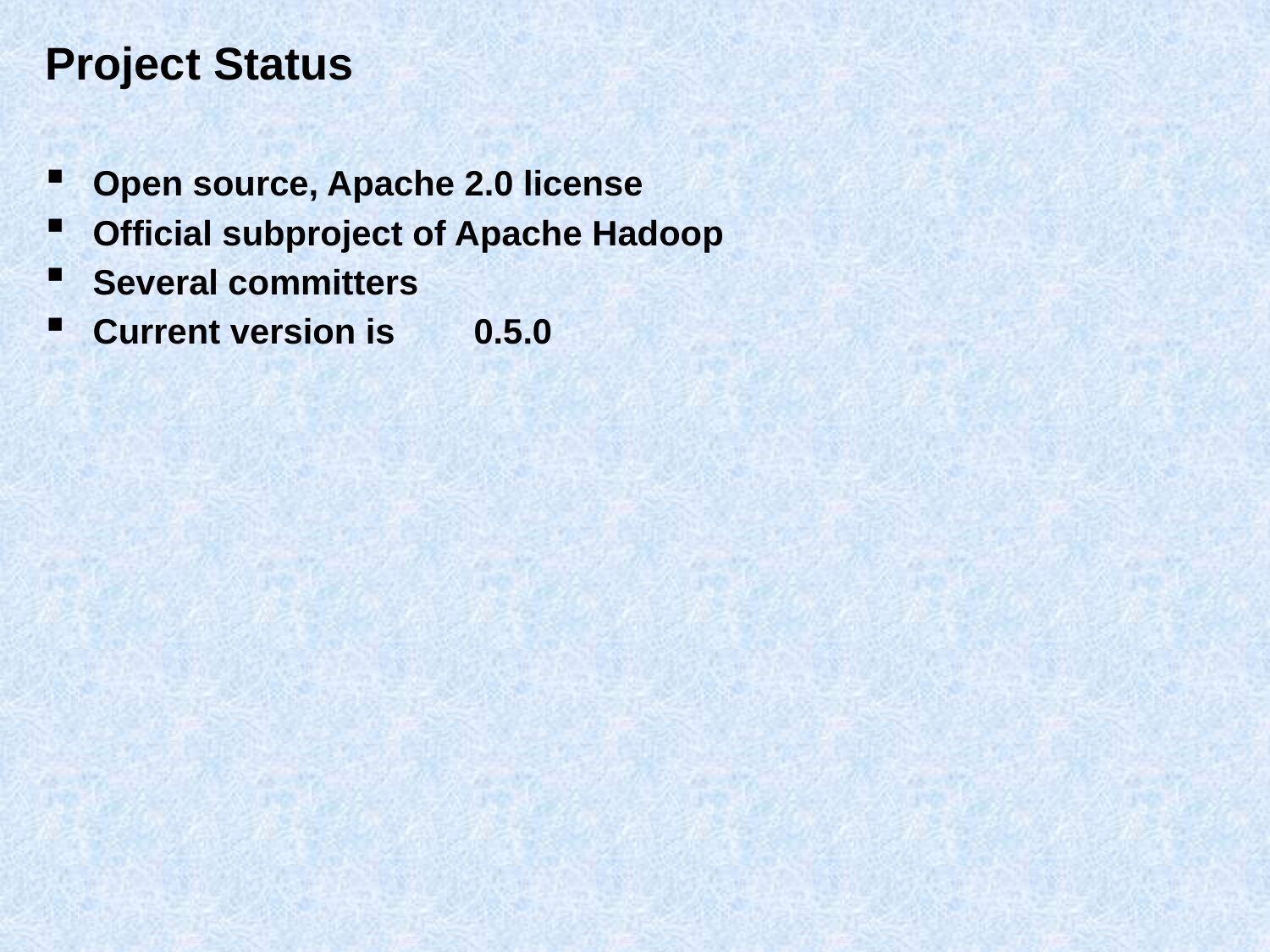

# Project Status
Open source, Apache 2.0 license
Official subproject of Apache Hadoop
Several committers
Current version is	0.5.0